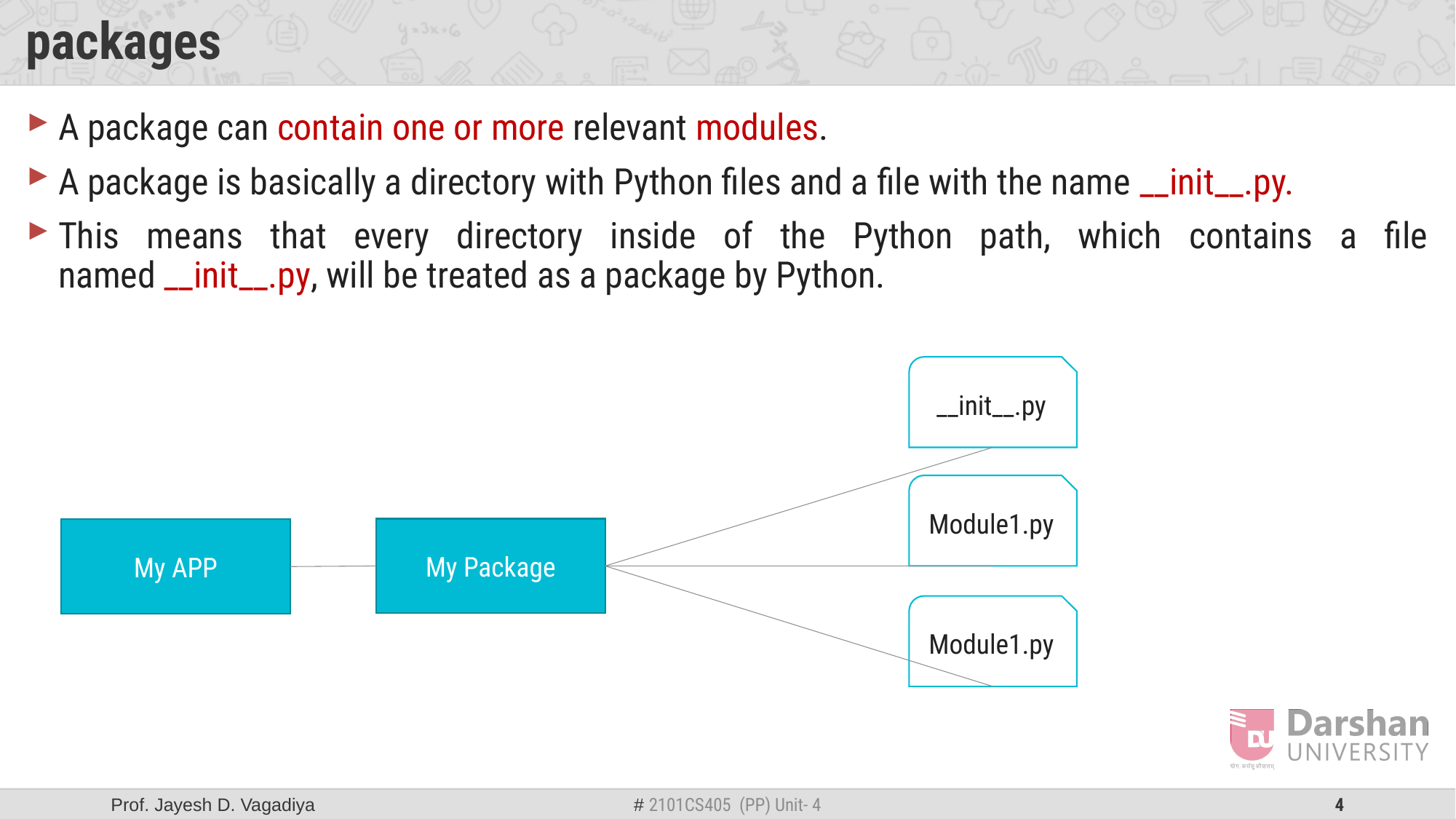

# packages
A package can contain one or more relevant modules.
A package is basically a directory with Python files and a file with the name __init__.py.
This means that every directory inside of the Python path, which contains a file named __init__.py, will be treated as a package by Python.
__init__.py
Module1.py
My Package
My APP
Module1.py